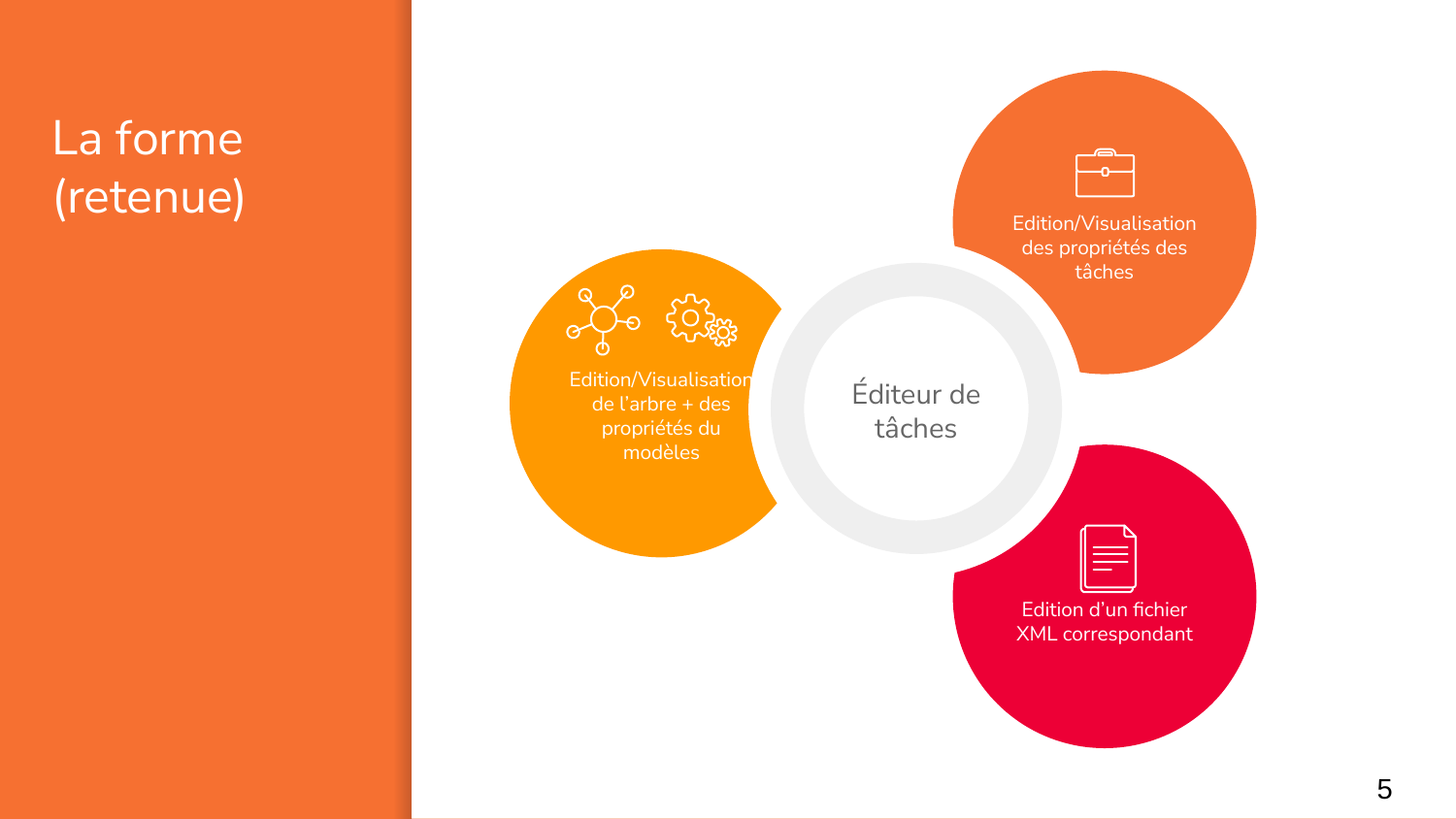

Edition/Visualisation des propriétés des tâches

Edition/Visualisation de l’arbre + des propriétés du modèles

Edition d’un fichier XML correspondant
# La forme
(retenue)

Éditeur de tâches

5